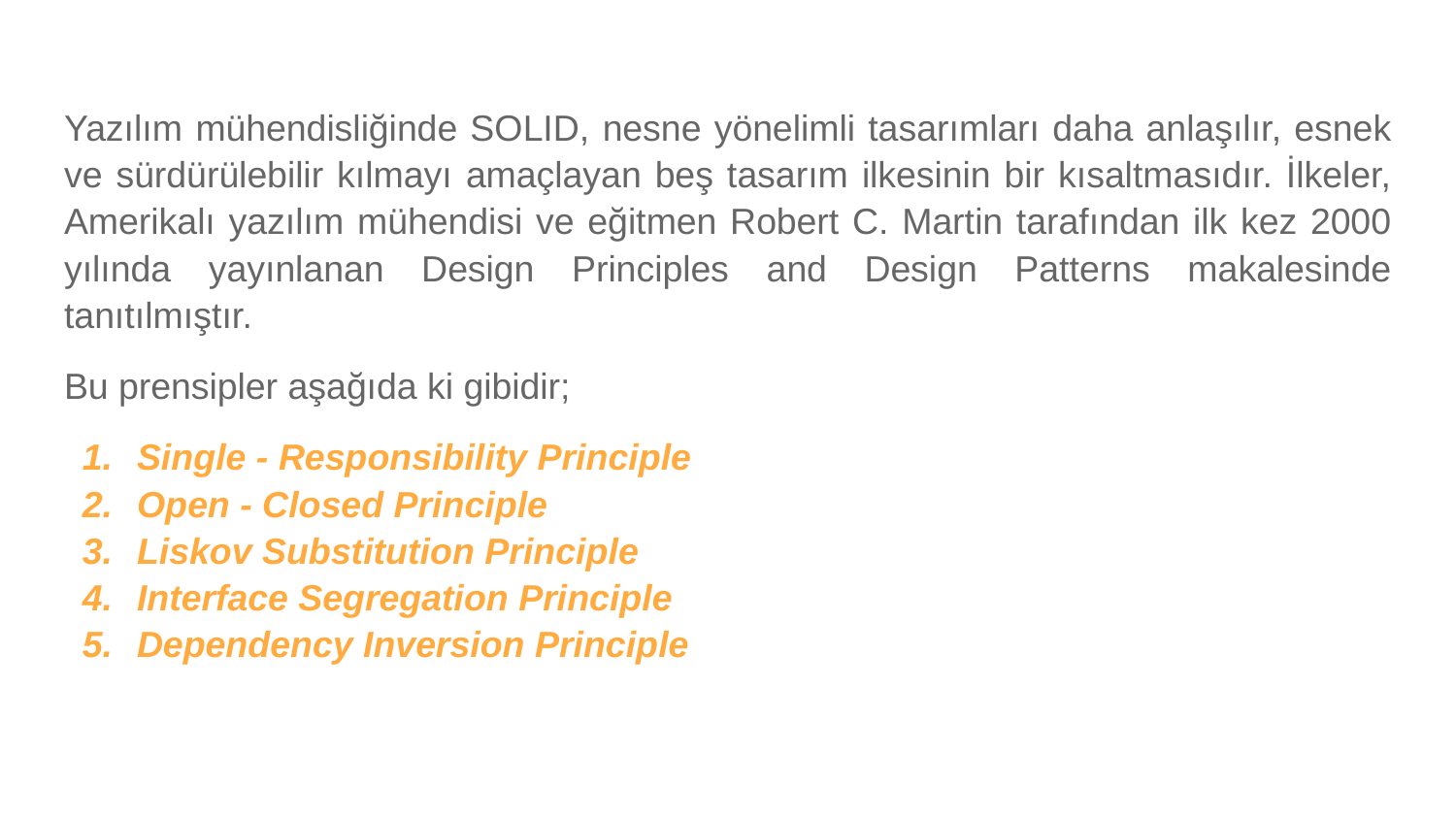

Yazılım mühendisliğinde SOLID, nesne yönelimli tasarımları daha anlaşılır, esnek ve sürdürülebilir kılmayı amaçlayan beş tasarım ilkesinin bir kısaltmasıdır. İlkeler, Amerikalı yazılım mühendisi ve eğitmen Robert C. Martin tarafından ilk kez 2000 yılında yayınlanan Design Principles and Design Patterns makalesinde tanıtılmıştır.
Bu prensipler aşağıda ki gibidir;
Single - Responsibility Principle
Open - Closed Principle
Liskov Substitution Principle
Interface Segregation Principle
Dependency Inversion Principle